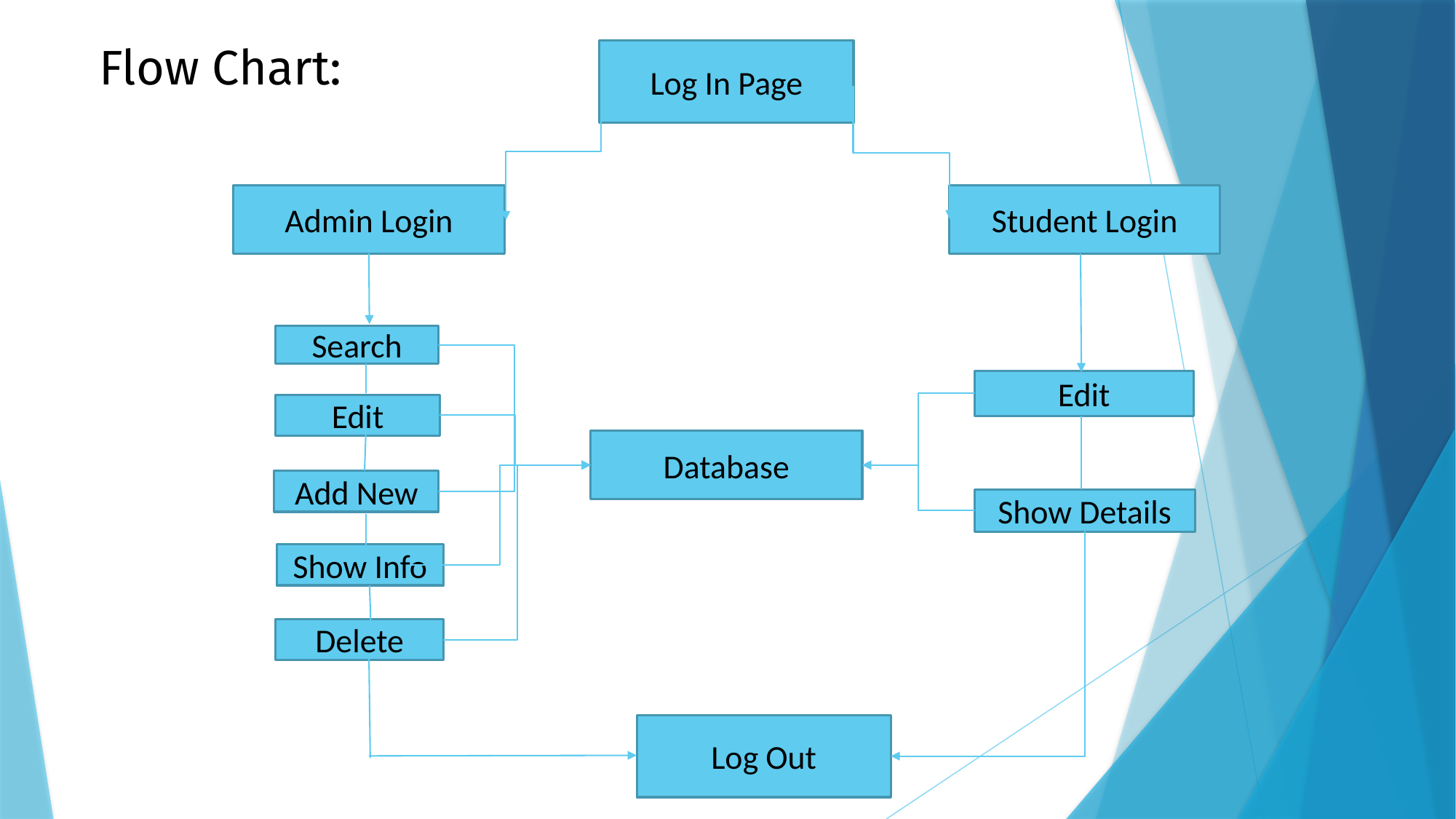

Flow Chart:
Log In Page
Student Login
Admin Login
Search
Edit
Edit
Database
Add New
Show Details
Show Info
Delete
Log Out